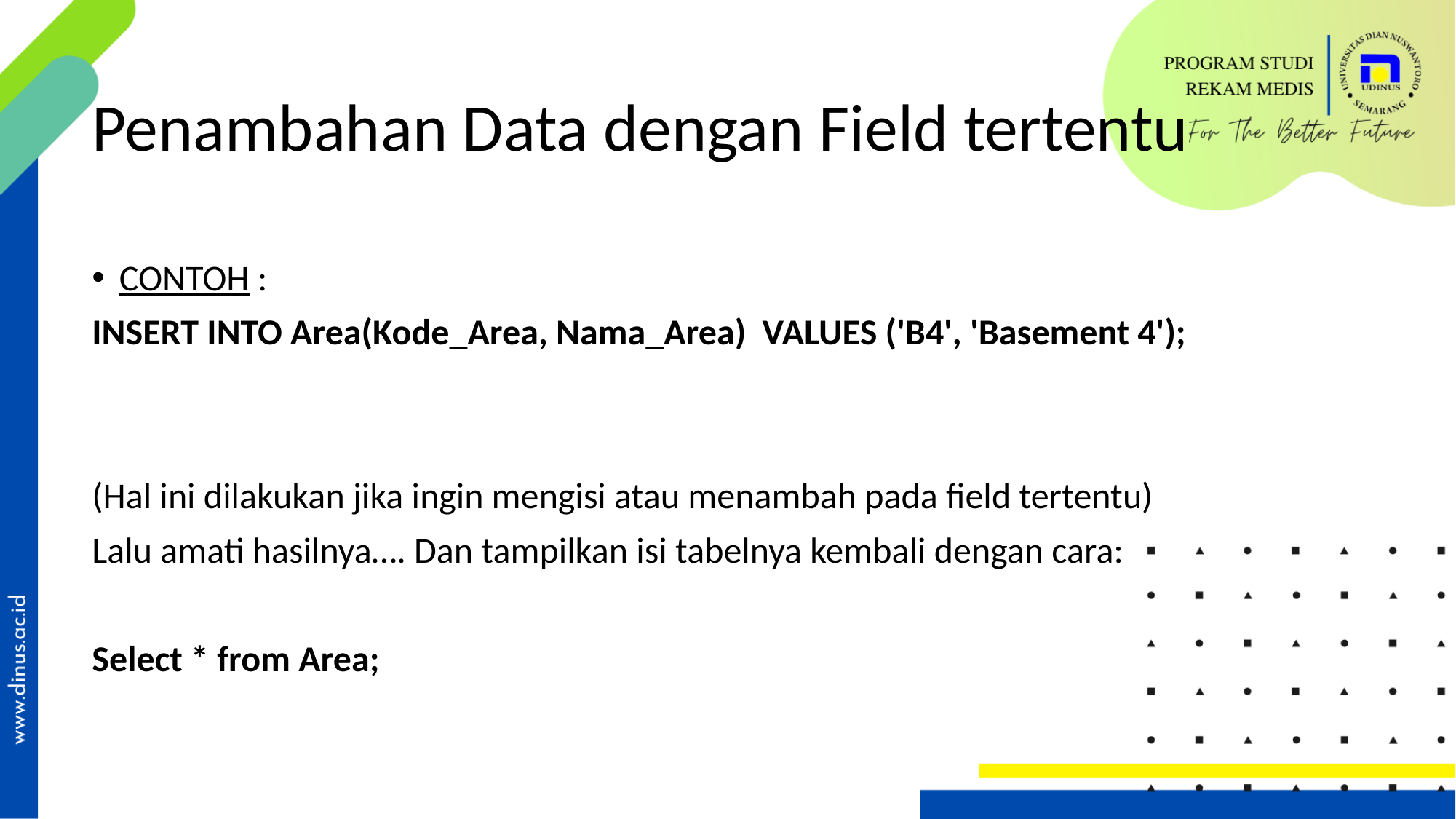

# Penambahan Data dengan Field tertentu
CONTOH :
INSERT INTO Area(Kode_Area, Nama_Area)  VALUES ('B4', 'Basement 4');

(Hal ini dilakukan jika ingin mengisi atau menambah pada field tertentu)
Lalu amati hasilnya…. Dan tampilkan isi tabelnya kembali dengan cara:

Select * from Area;